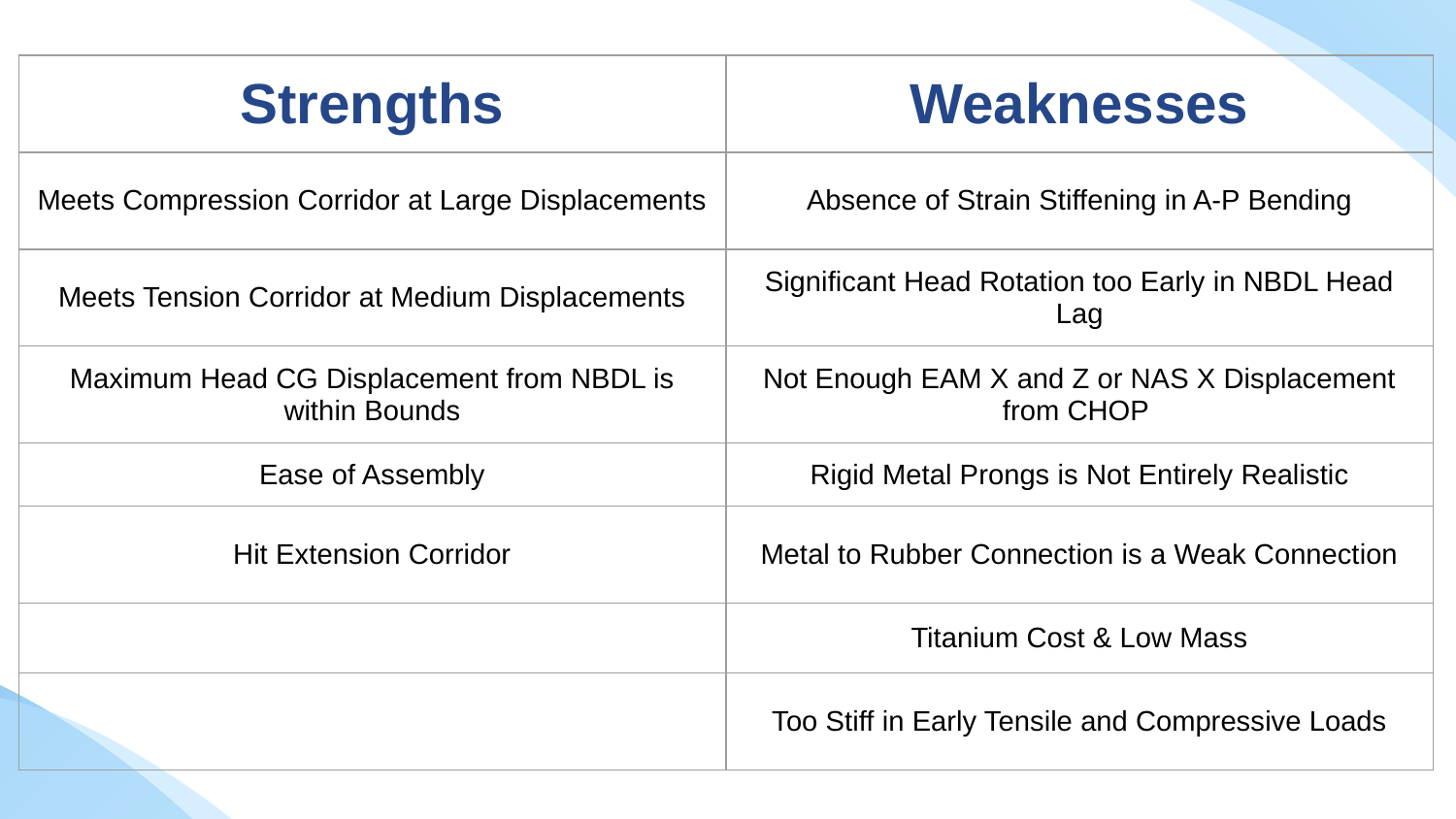

| Strengths | Weaknesses |
| --- | --- |
| Meets Compression Corridor at Large Displacements | Absence of Strain Stiffening in A-P Bending |
| Meets Tension Corridor at Medium Displacements | Significant Head Rotation too Early in NBDL Head Lag |
| Maximum Head CG Displacement from NBDL is within Bounds | Not Enough EAM X and Z or NAS X Displacement from CHOP |
| Ease of Assembly | Rigid Metal Prongs is Not Entirely Realistic |
| Hit Extension Corridor | Metal to Rubber Connection is a Weak Connection |
|  | Titanium Cost & Low Mass |
|  | Too Stiff in Early Tensile and Compressive Loads |